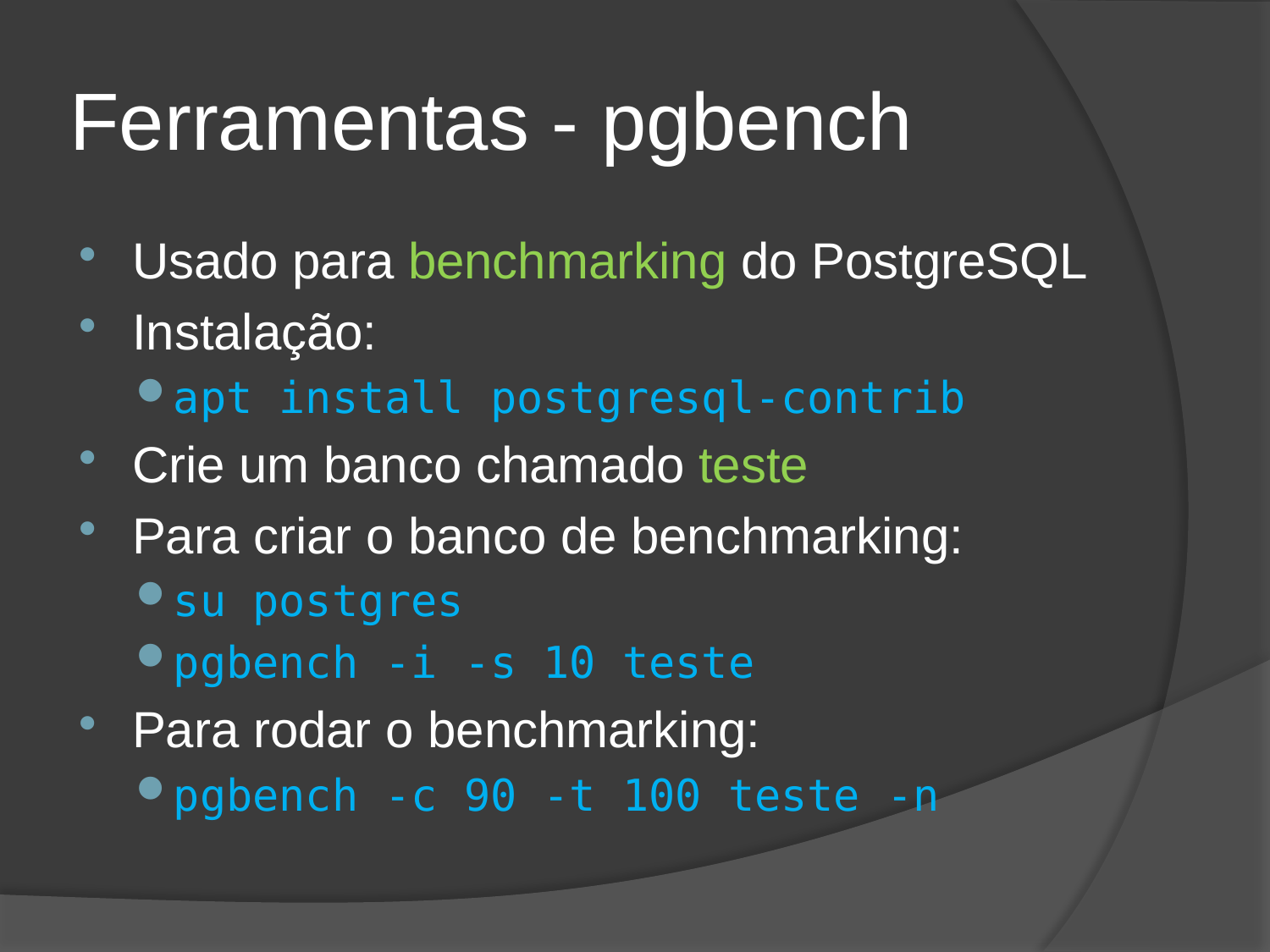

# Ferramentas - pgbench
Usado para benchmarking do PostgreSQL
Instalação:
apt install postgresql-contrib
Crie um banco chamado teste
Para criar o banco de benchmarking:
su postgres
pgbench -i -s 10 teste
Para rodar o benchmarking:
pgbench -c 90 -t 100 teste -n